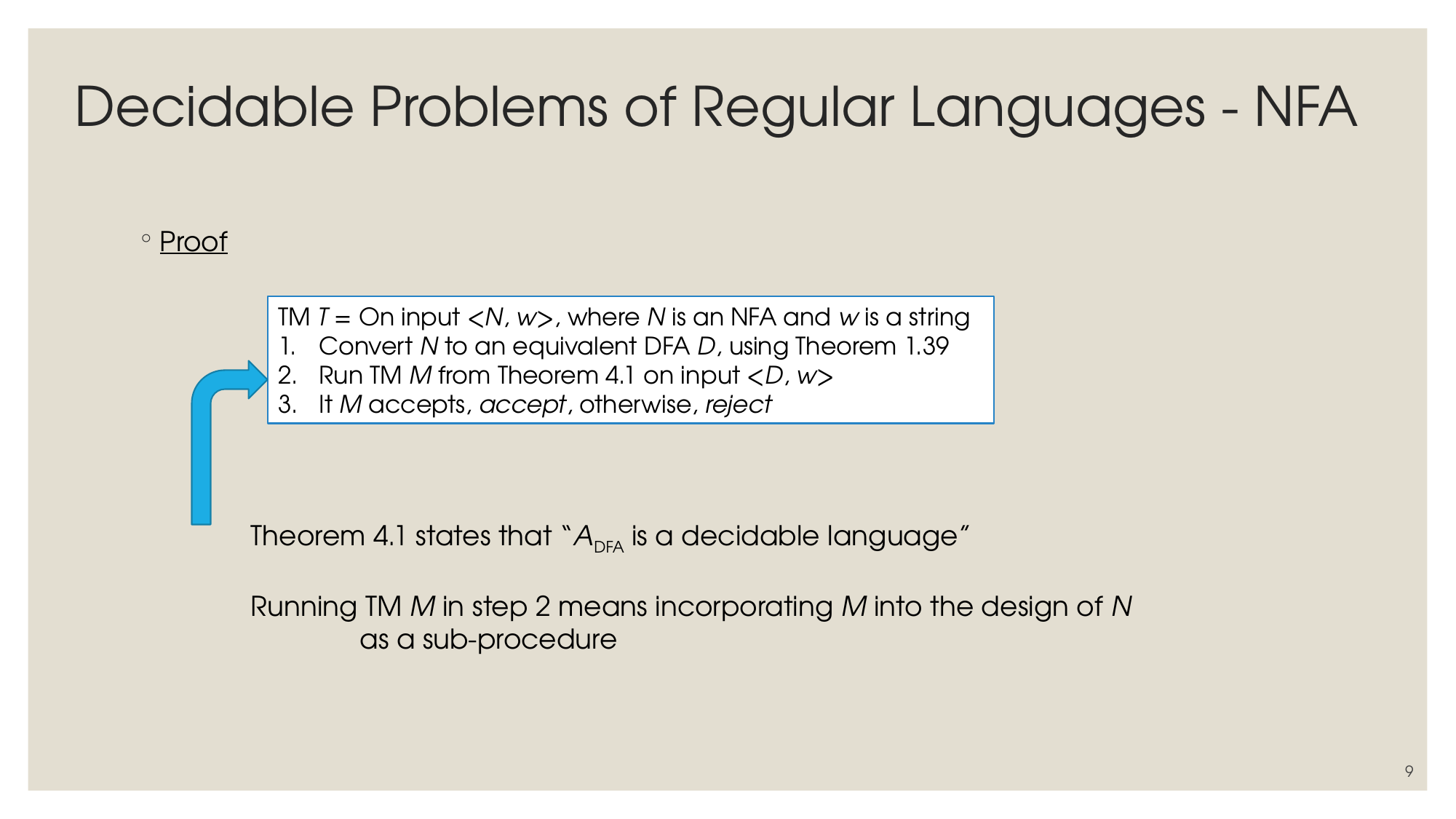

# Decidable Problems of Regular Languages - NFA
Proof
TM T = On input <N, w>, where N is an NFA and w is a string
Convert N to an equivalent DFA D, using Theorem 1.39
Run TM M from Theorem 4.1 on input <D, w>
It M accepts, accept, otherwise, reject

Theorem 4.1 states that “ADFA is a decidable language”

Running TM M in step 2 means incorporating M into the design of N 	as a sub-procedure
9